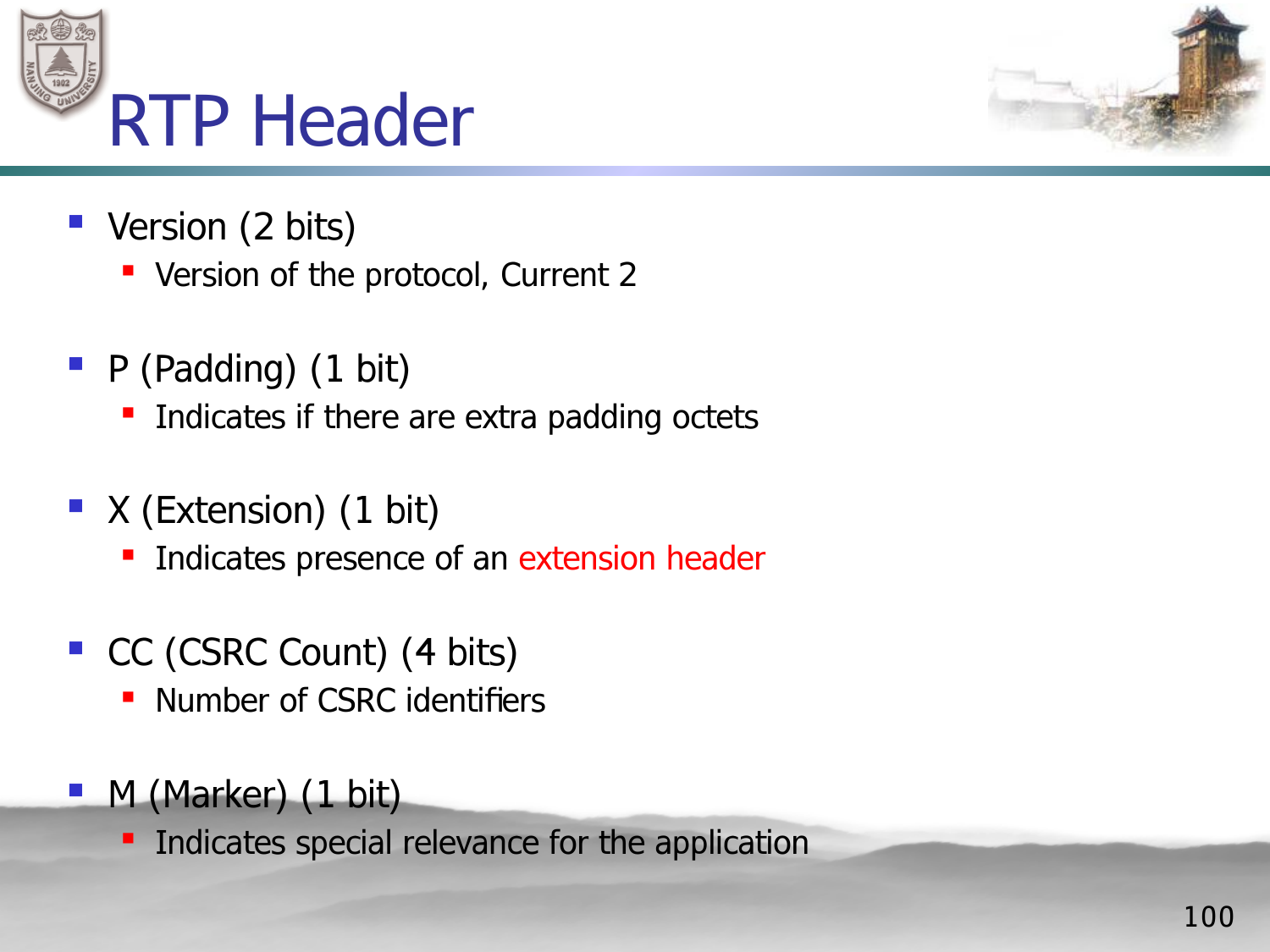

# RTP Header
Version (2 bits)
Version of the protocol, Current 2

P (Padding) (1 bit)
Indicates if there are extra padding octets

X (Extension) (1 bit)
Indicates presence of an extension header

CC (CSRC Count) (4 bits)
Number of CSRC identifiers

M (Marker) (1 bit)
Indicates special relevance for the application
100